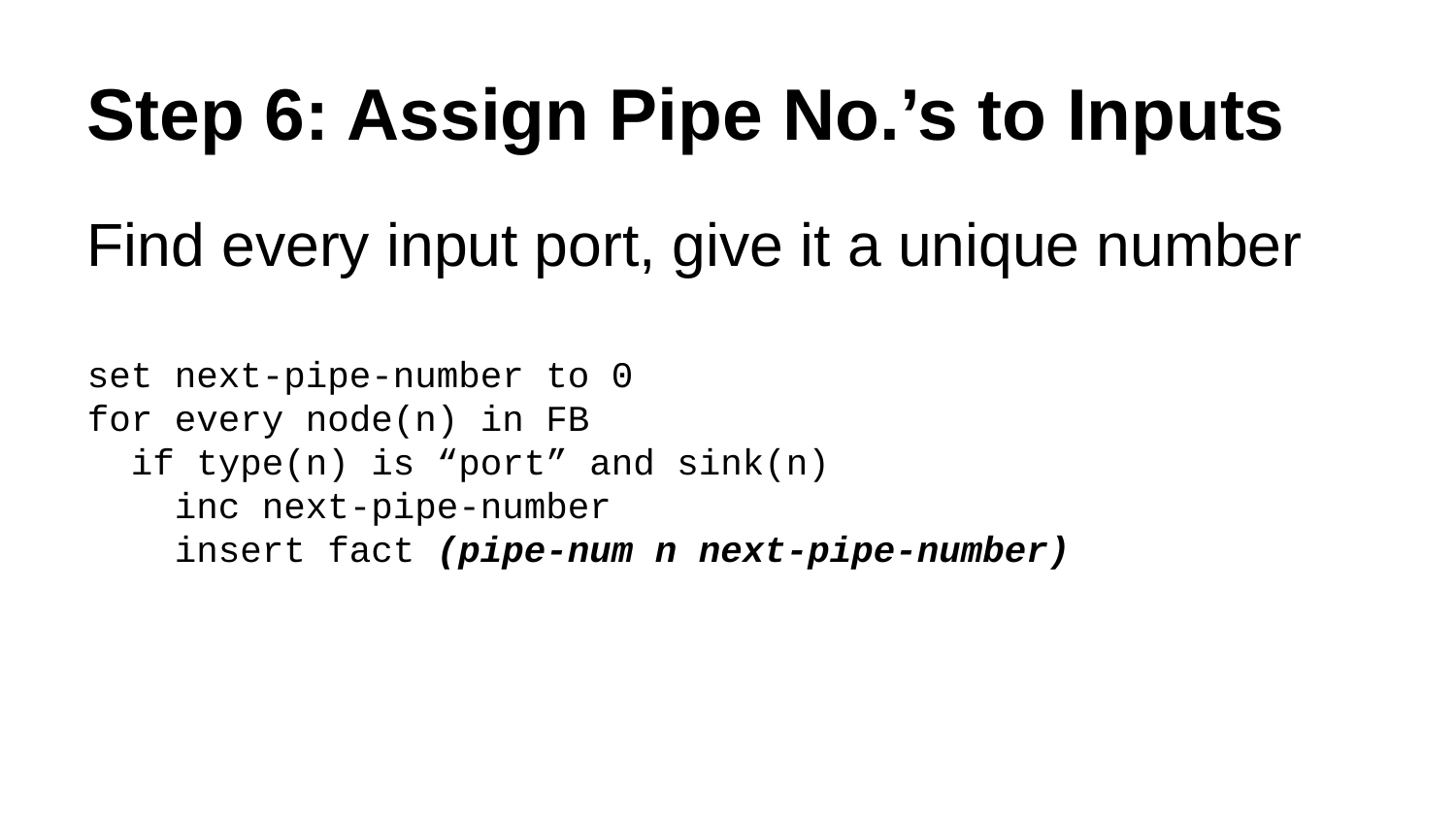

Step 6: Assign Pipe No.’s to Inputs
Find every input port, give it a unique number

set next-pipe-number to 0
for every node(n) in FB
  if type(n) is “port” and sink(n)
    inc next-pipe-number
    insert fact (pipe-num n next-pipe-number)